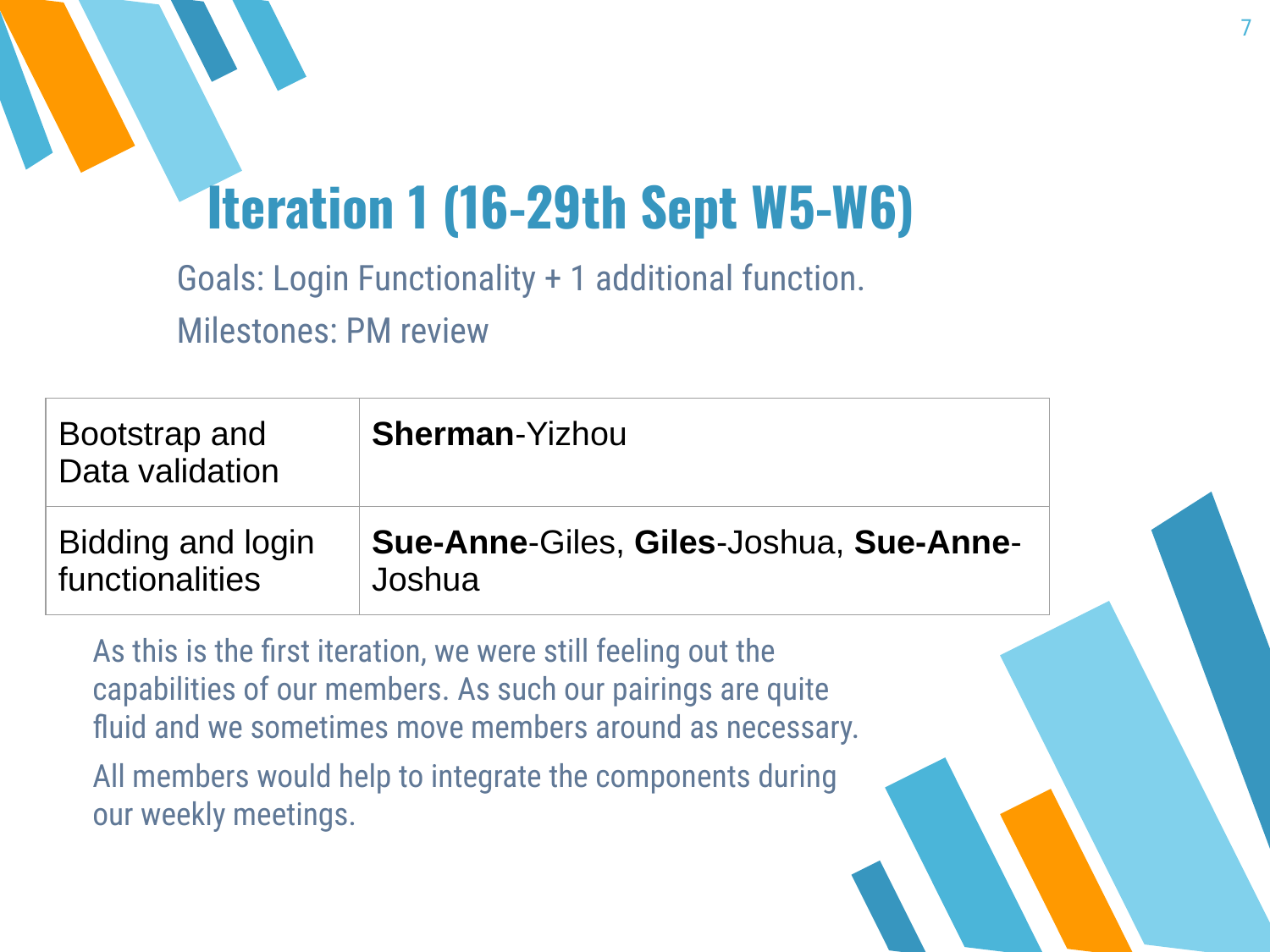

7
# Iteration 1 (16-29th Sept W5-W6)
Goals: Login Functionality + 1 additional function.
Milestones: PM review

| Bootstrap and Data validation | Sherman-Yizhou |
| --- | --- |
| Bidding and login functionalities | Sue-Anne-Giles, Giles-Joshua, Sue-Anne-Joshua |
As this is the first iteration, we were still feeling out the capabilities of our members. As such our pairings are quite fluid and we sometimes move members around as necessary.
All members would help to integrate the components during our weekly meetings.